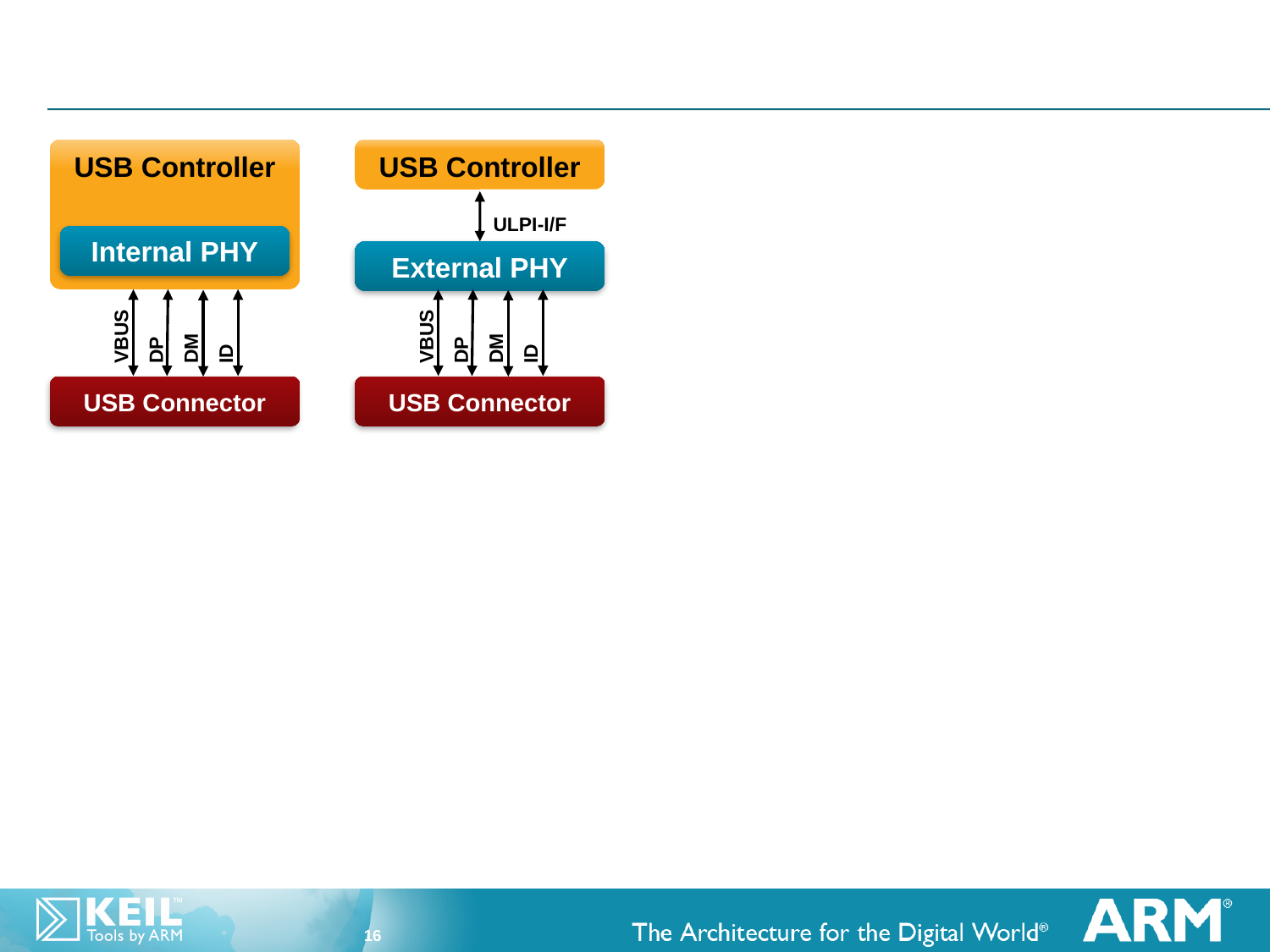

USB Controller
USB Controller
ULPI-I/F
Internal PHY
External PHY
VBUS
DP
DM
ID
VBUS
DP
DM
ID
USB Connector
USB Connector